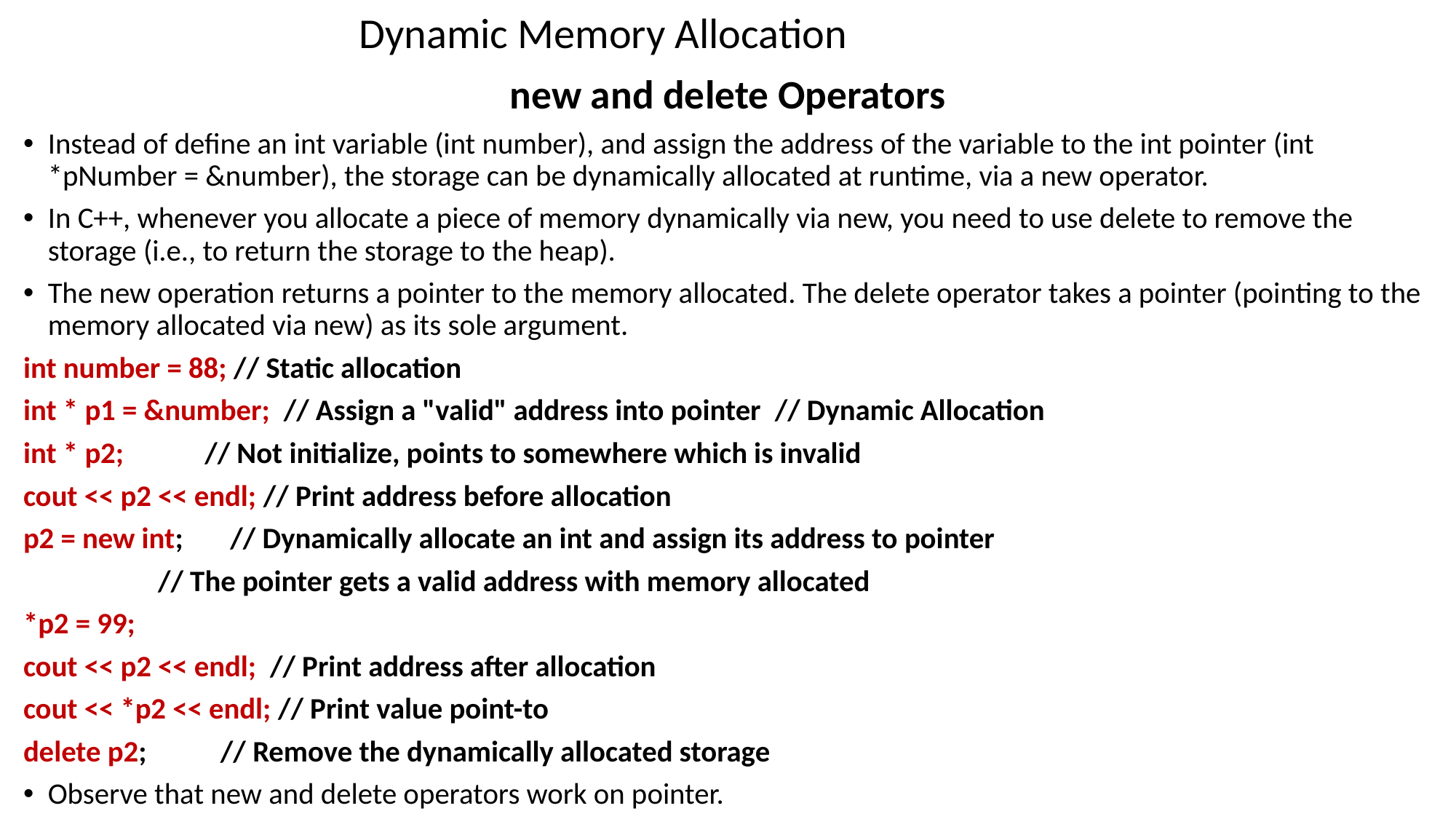

# Dynamic Memory Allocation
new and delete Operators
Instead of define an int variable (int number), and assign the address of the variable to the int pointer (int *pNumber = &number), the storage can be dynamically allocated at runtime, via a new operator.
In C++, whenever you allocate a piece of memory dynamically via new, you need to use delete to remove the storage (i.e., to return the storage to the heap).
The new operation returns a pointer to the memory allocated. The delete operator takes a pointer (pointing to the memory allocated via new) as its sole argument.
int number = 88; // Static allocation
int * p1 = &number;  // Assign a "valid" address into pointer  // Dynamic Allocation
int * p2;            // Not initialize, points to somewhere which is invalid
cout << p2 << endl; // Print address before allocation
p2 = new int;       // Dynamically allocate an int and assign its address to pointer
                    // The pointer gets a valid address with memory allocated
*p2 = 99;
cout << p2 << endl;  // Print address after allocation
cout << *p2 << endl; // Print value point-to
delete p2;           // Remove the dynamically allocated storage
Observe that new and delete operators work on pointer.